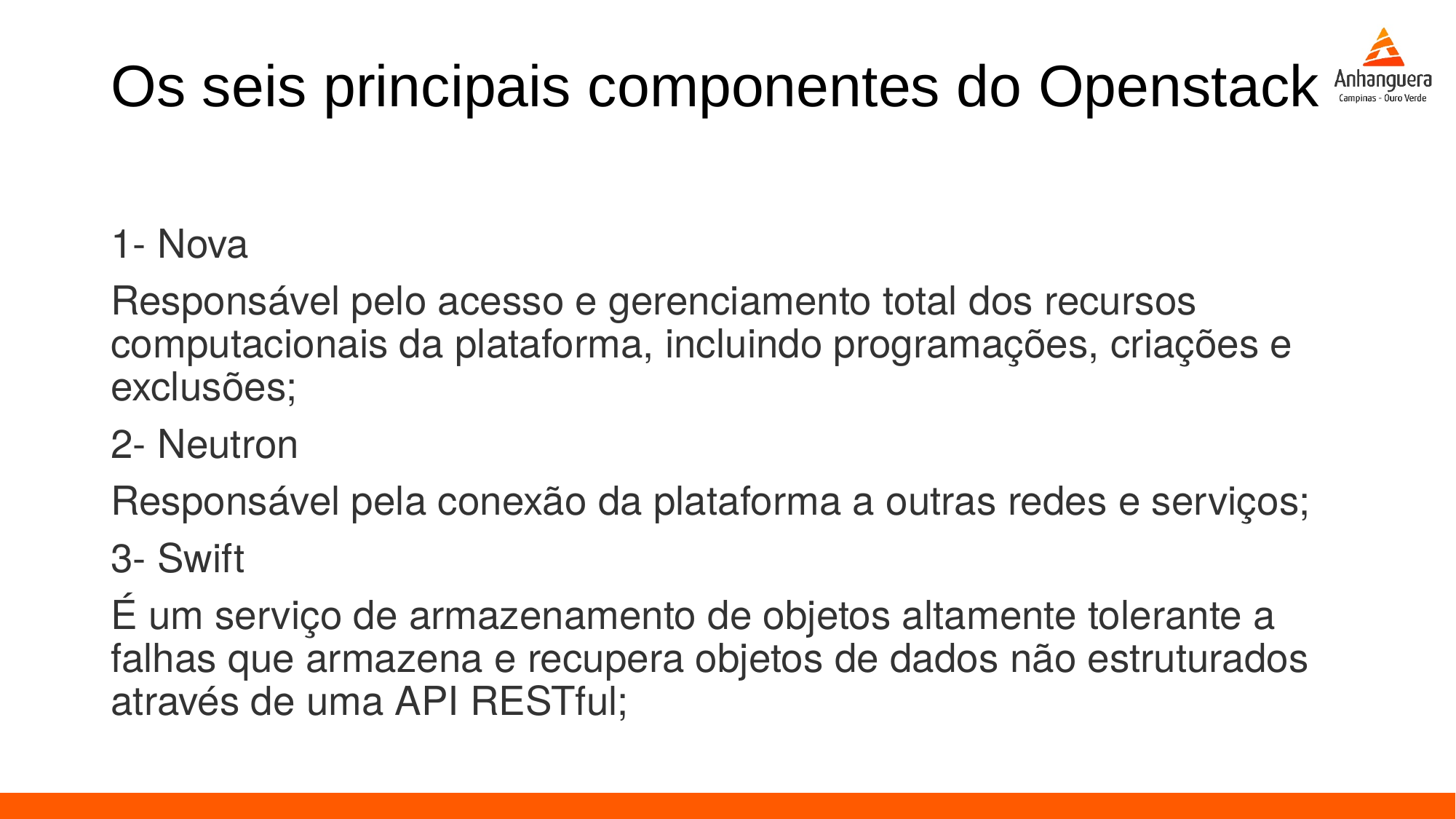

# Os seis principais componentes do Openstack
1- Nova
Responsável pelo acesso e gerenciamento total dos recursos computacionais da plataforma, incluindo programações, criações e exclusões;
2- Neutron
Responsável pela conexão da plataforma a outras redes e serviços;
3- Swift
É um serviço de armazenamento de objetos altamente tolerante a falhas que armazena e recupera objetos de dados não estruturados através de uma API RESTful;